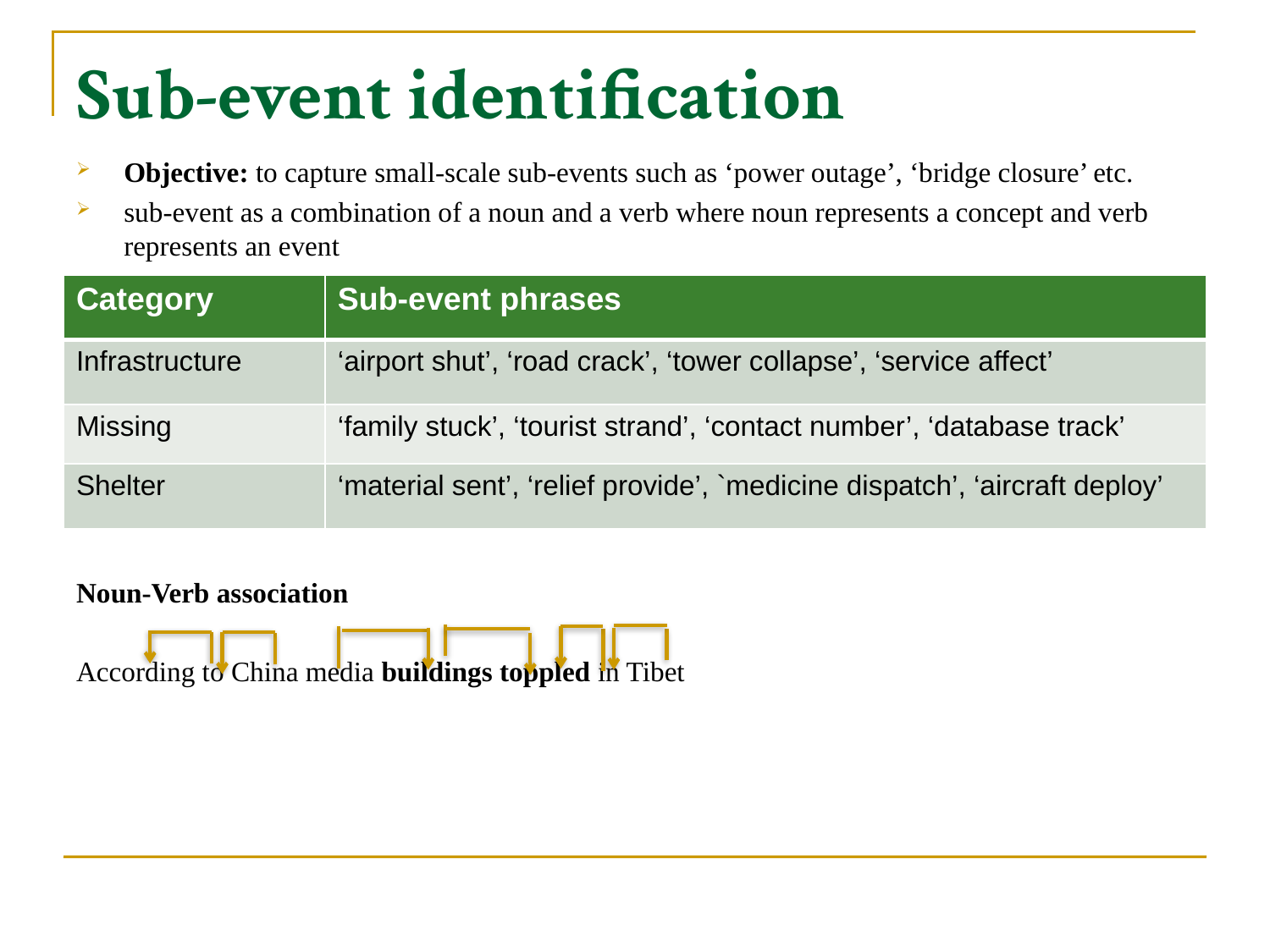

# Sub-event identification
Objective: to capture small-scale sub-events such as ‘power outage’, ‘bridge closure’ etc.
sub-event as a combination of a noun and a verb where noun represents a concept and verb represents an event
| Category | Sub-event phrases |
| --- | --- |
| Infrastructure | ‘airport shut’, ‘road crack’, ‘tower collapse’, ‘service affect’ |
| Missing | ‘family stuck’, ‘tourist strand’, ‘contact number’, ‘database track’ |
| Shelter | ‘material sent’, ‘relief provide’, `medicine dispatch’, ‘aircraft deploy’ |
Noun-Verb association

According to China media buildings toppled in Tibet